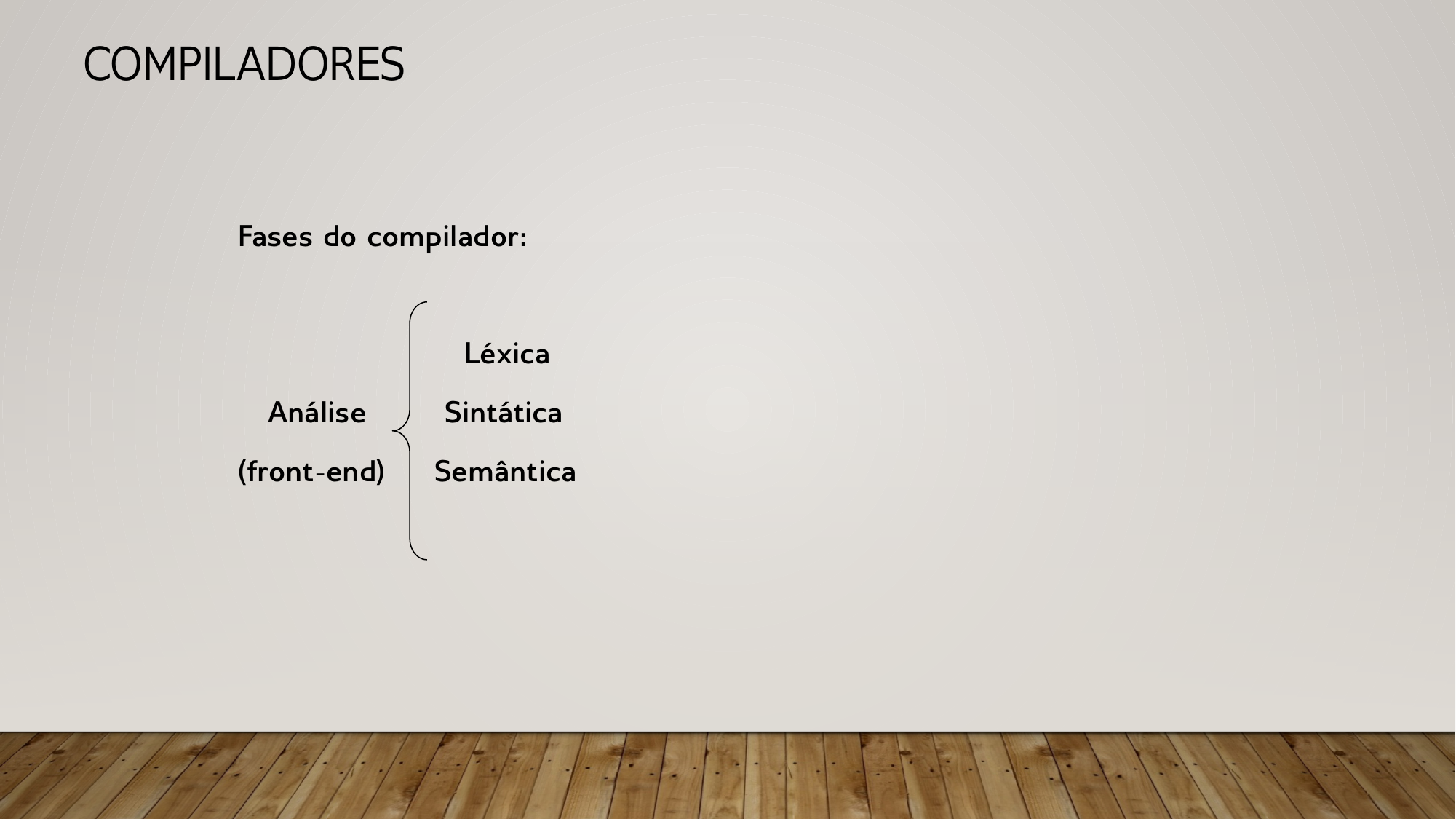

# Compiladores

Fases do compilador:

                       Léxica
   Análise        Sintática
(front-end)     Semântica